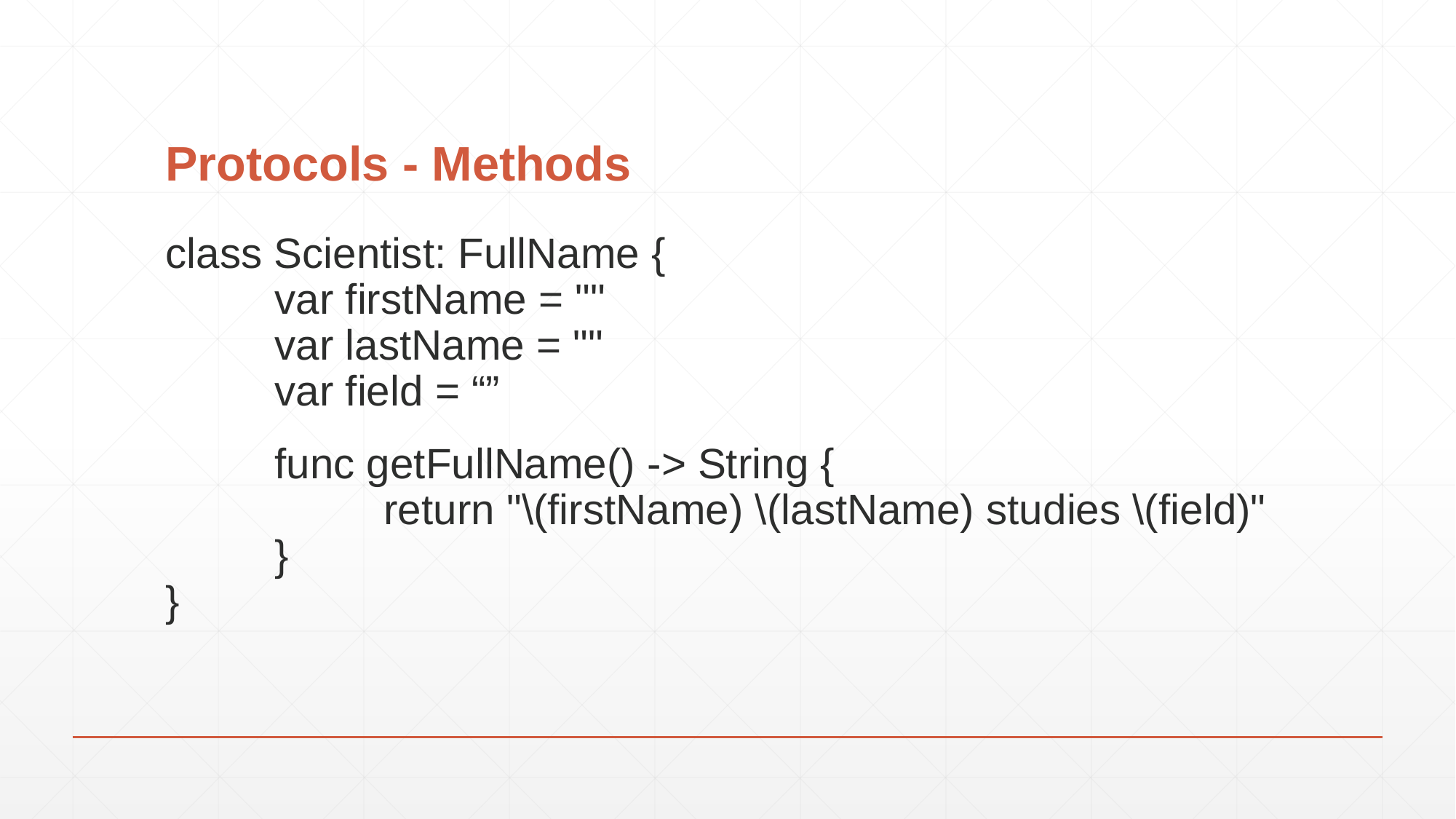

# Protocols - Methods
class Scientist: FullName {
	var firstName = ""
	var lastName = ""
	var field = “”
	func getFullName() -> String {
		return "\(firstName) \(lastName) studies \(field)"
	}
}